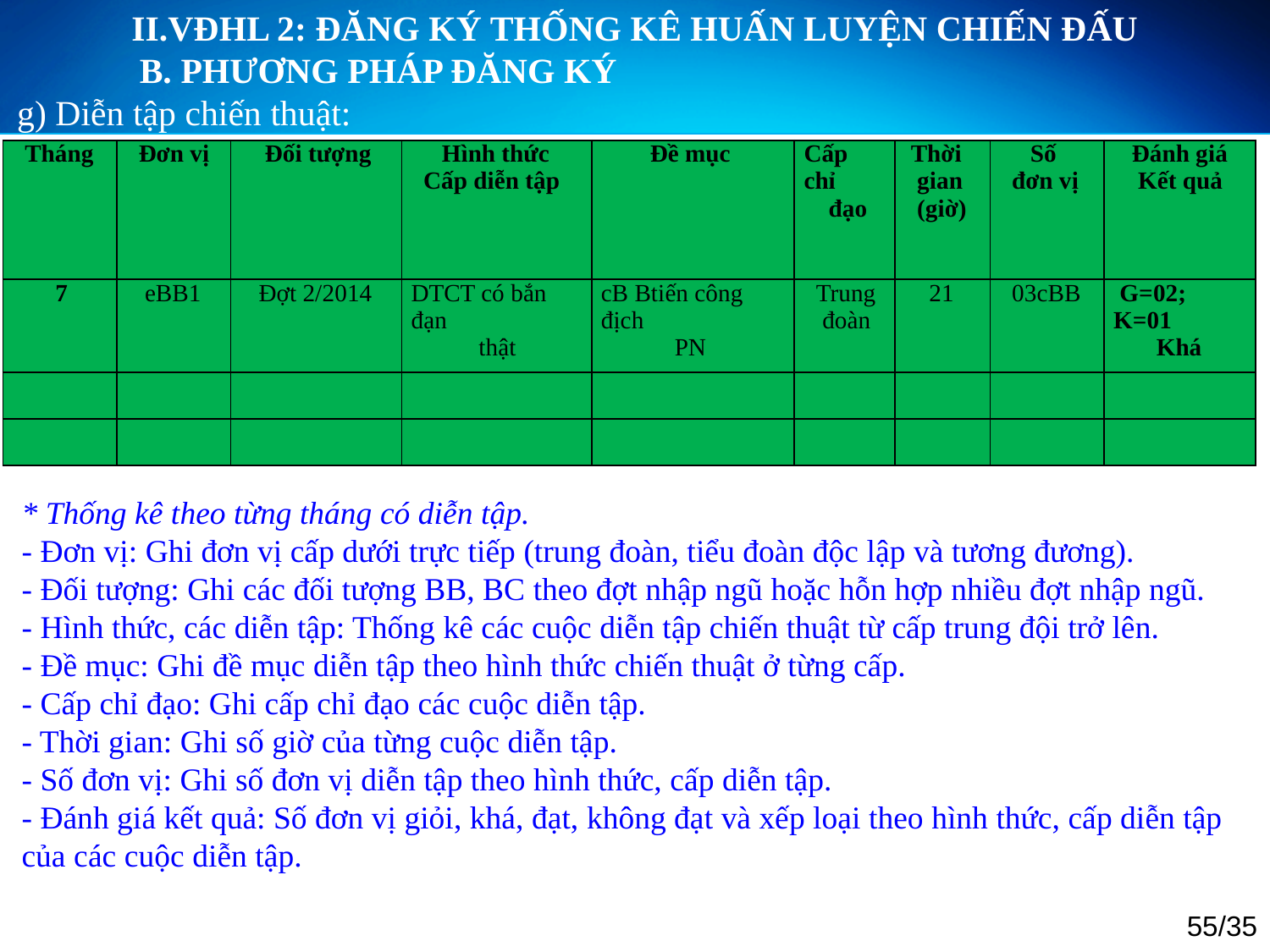

II.VĐHL 2: ĐĂNG KÝ THỐNG KÊ HUẤN LUYỆN CHIẾN ĐẤU
	B. PHƯƠNG PHÁP ĐĂNG KÝ
g) Diễn tập chiến thuật:
| Tháng | Đơn vị | Đối tượng | Hình thức Cấp diễn tập | Đề mục | Cấp chỉ đạo | Thời gian (giờ) | Số đơn vị | Đánh giá Kết quả |
| --- | --- | --- | --- | --- | --- | --- | --- | --- |
| 7 | eBB1 | Đợt 2/2014 | DTCT có bắn đạn thật | cB Btiến công địch PN | Trung đoàn | 21 | 03cBB | G=02; K=01 Khá |
|  |  |  |  |  |  |  |  |  |
|  |  |  |  |  |  |  |  |  |
* Thống kê theo từng tháng có diễn tập.
- Đơn vị: Ghi đơn vị cấp dưới trực tiếp (trung đoàn, tiểu đoàn độc lập và tương đương).
- Đối tượng: Ghi các đối tượng BB, BC theo đợt nhập ngũ hoặc hỗn hợp nhiều đợt nhập ngũ.
- Hình thức, các diễn tập: Thống kê các cuộc diễn tập chiến thuật từ cấp trung đội trở lên.
- Đề mục: Ghi đề mục diễn tập theo hình thức chiến thuật ở từng cấp.
- Cấp chỉ đạo: Ghi cấp chỉ đạo các cuộc diễn tập.
- Thời gian: Ghi số giờ của từng cuộc diễn tập.
- Số đơn vị: Ghi số đơn vị diễn tập theo hình thức, cấp diễn tập.
- Đánh giá kết quả: Số đơn vị giỏi, khá, đạt, không đạt và xếp loại theo hình thức, cấp diễn tập của các cuộc diễn tập.
55/35